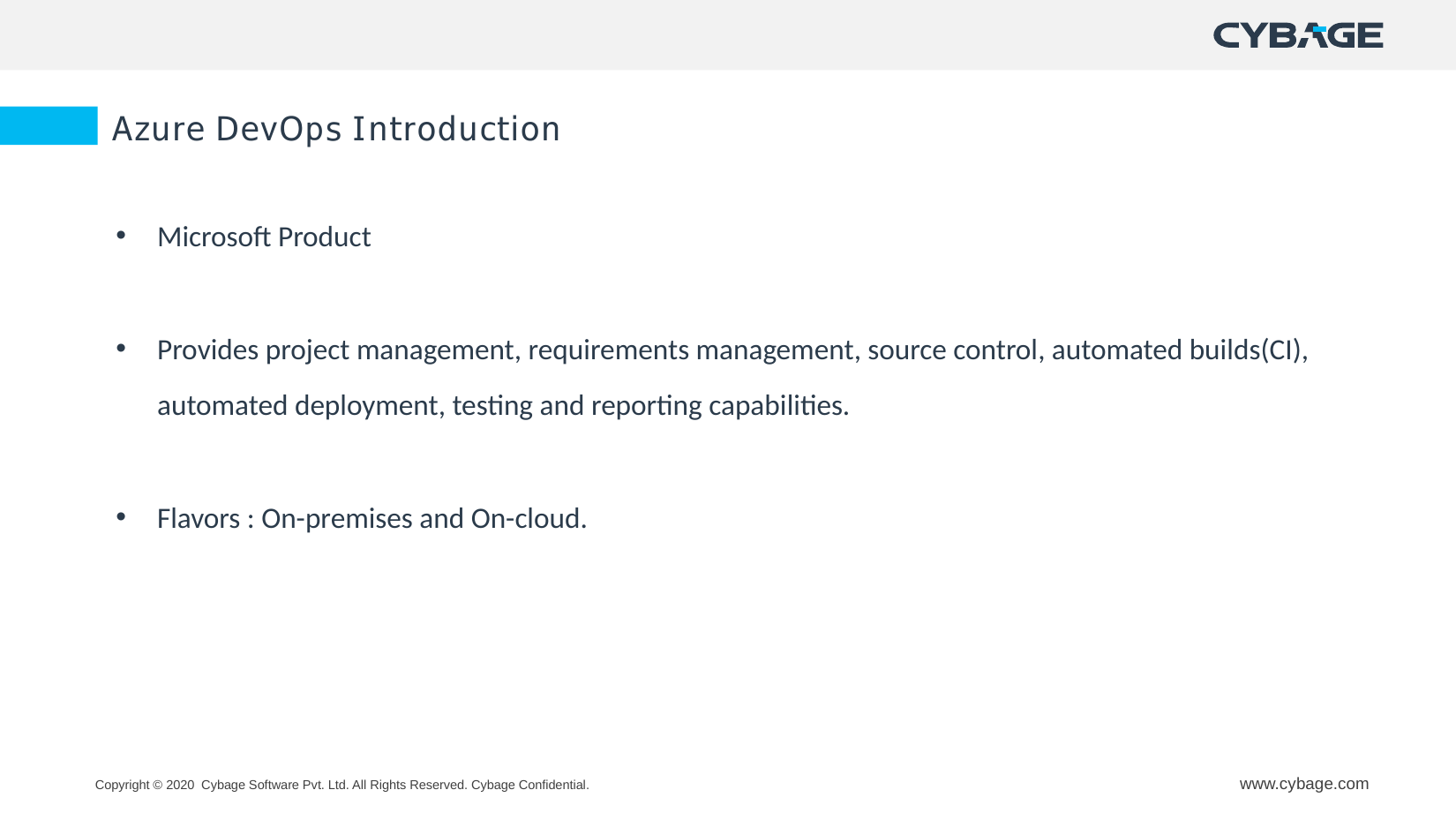

Azure DevOps Introduction

Microsoft Product

Provides project management, requirements management, source control, automated builds(CI), automated deployment, testing and reporting capabilities.

Flavors : On-premises and On-cloud.